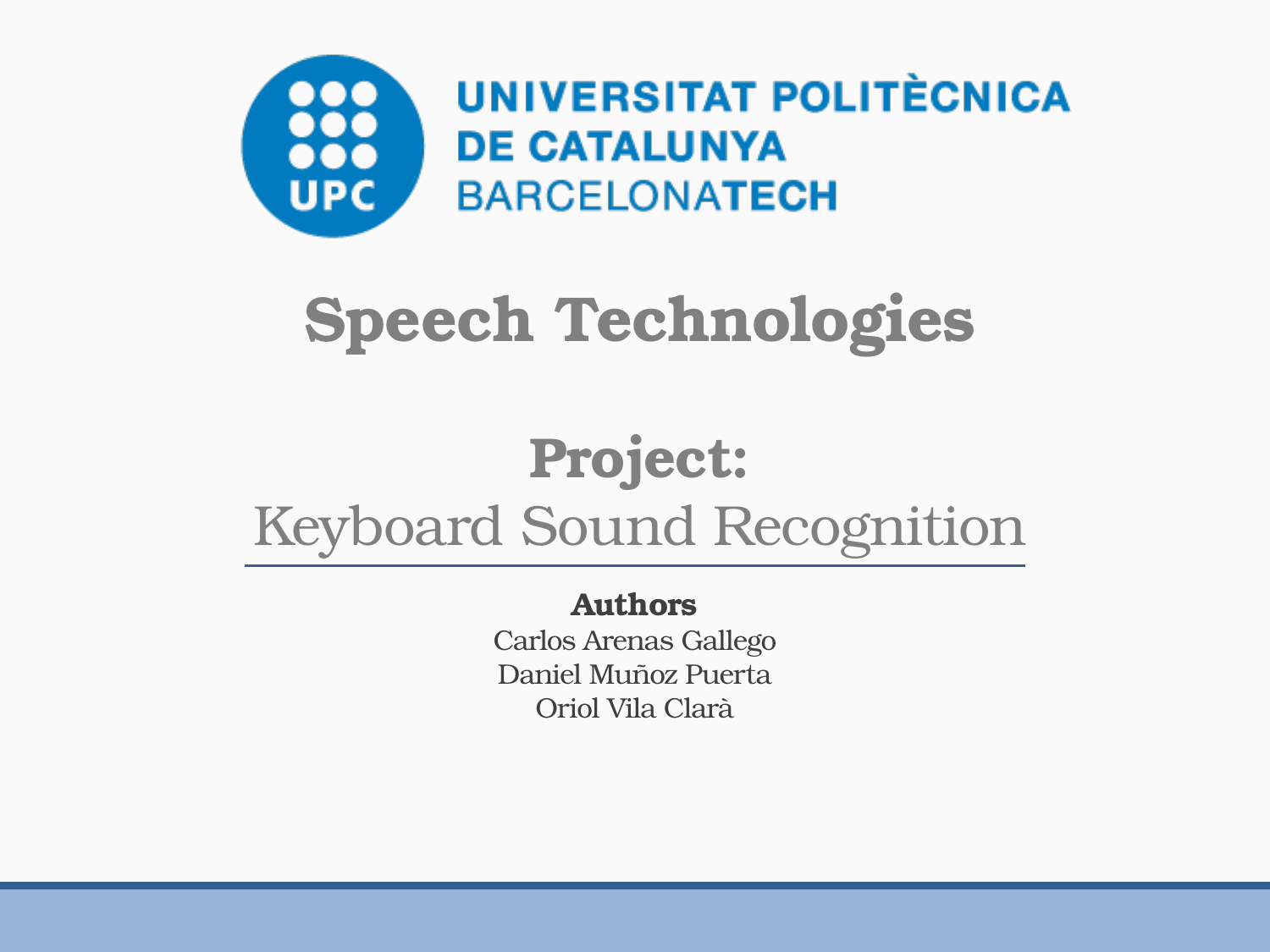

# Authors Carlos Arenas Gallego Daniel Muñoz Puerta Oriol Vila Clarà